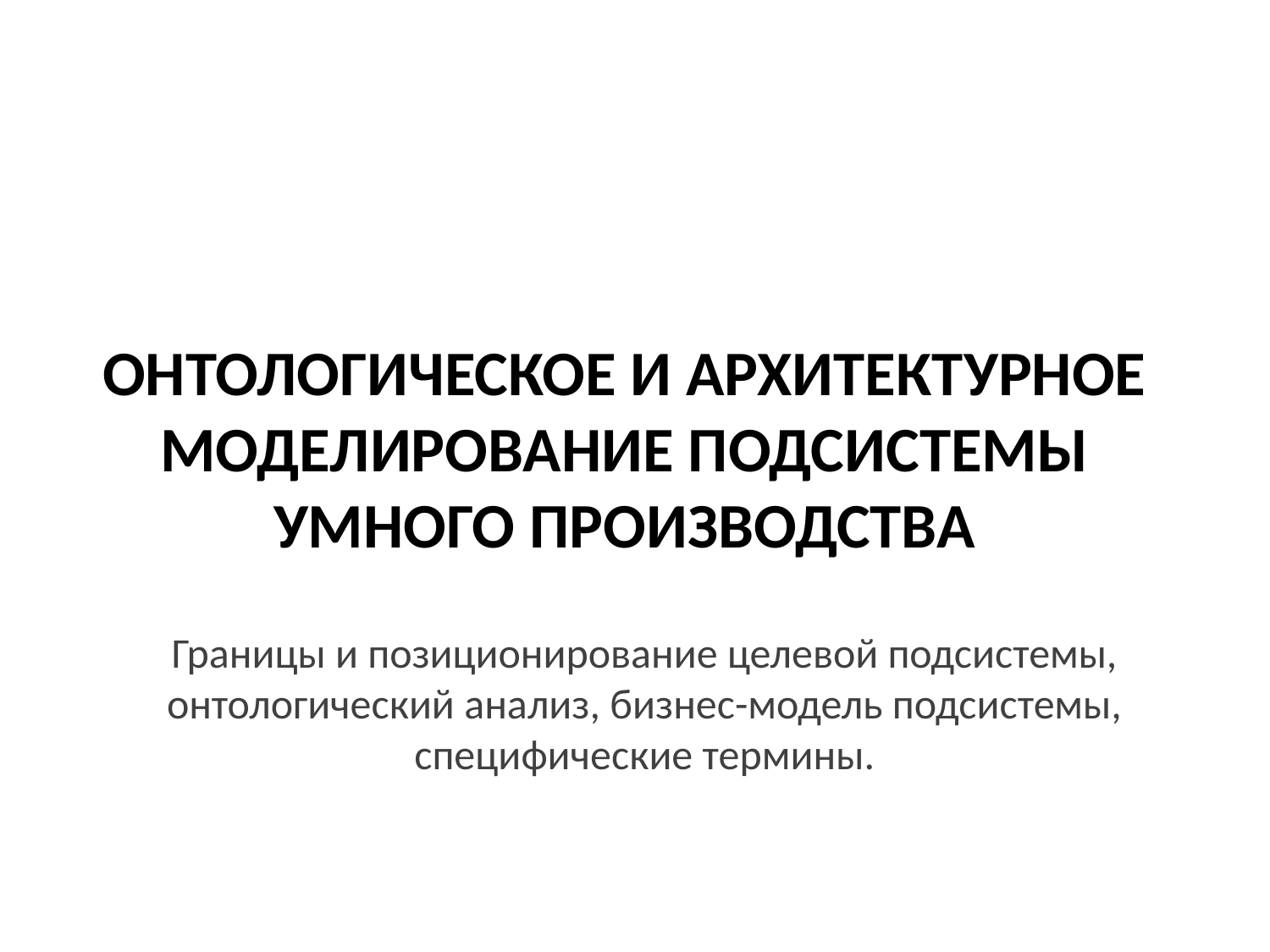

# Онтологическое и архитектурное моделирование ПОДСИСТЕМЫ УМНОГО ПРОИЗВОДСТВА
Границы и позиционирование целевой подсистемы, онтологический анализ, бизнес-модель подсистемы, специфические термины.